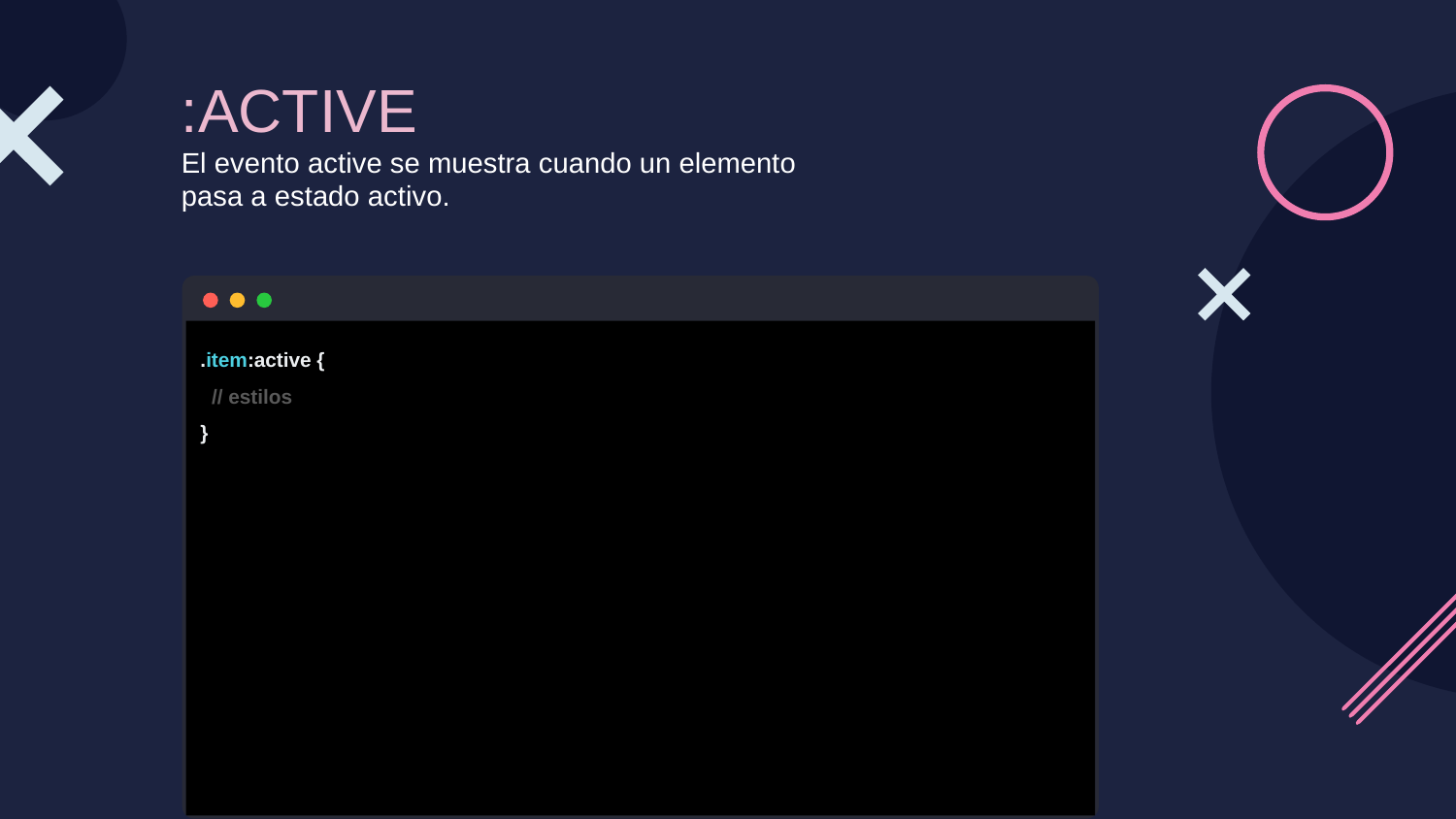

# :ACTIVE
El evento active se muestra cuando un elemento pasa a estado activo.

.item:active {
  // estilos
}